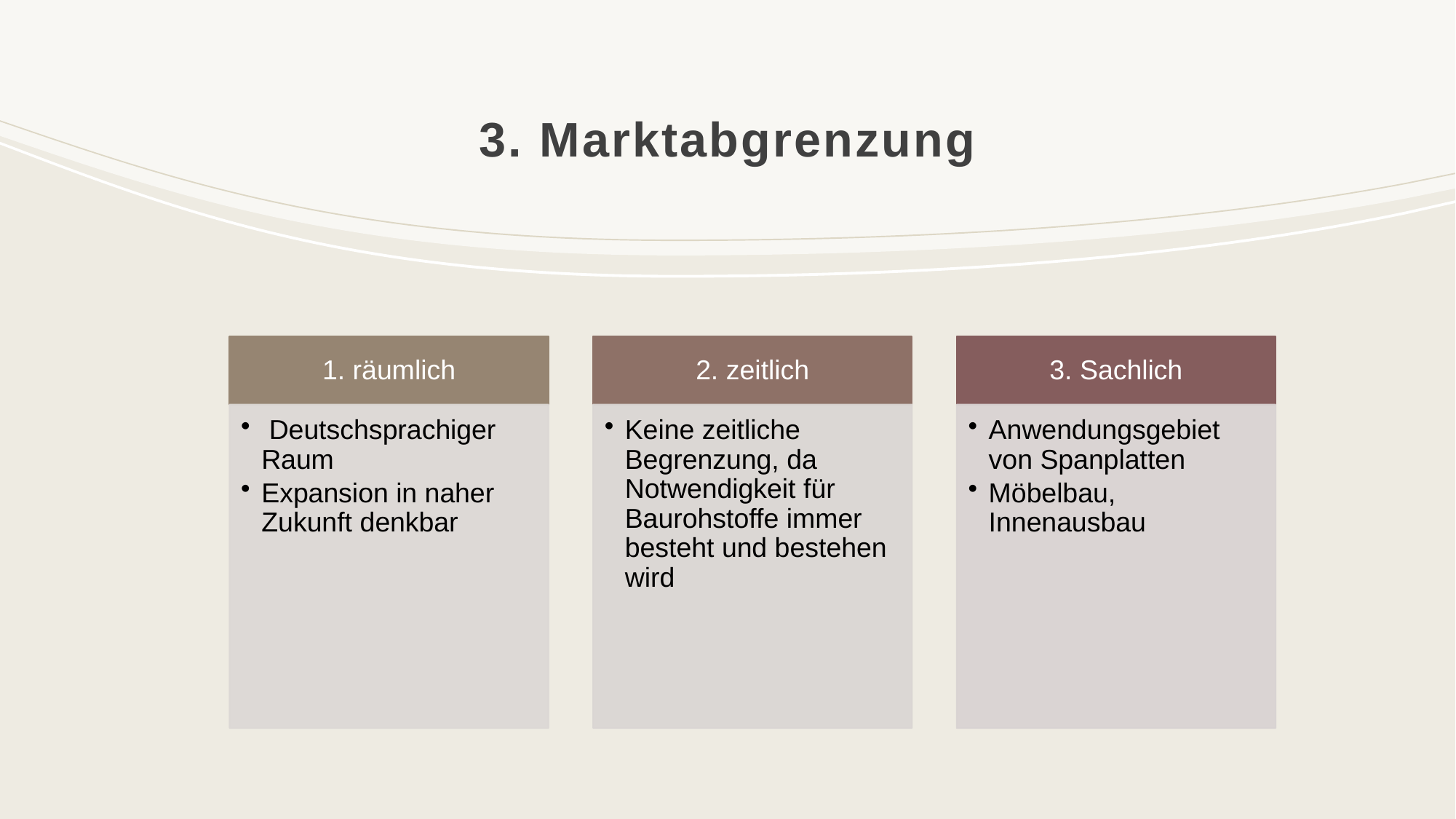

3. Marktabgrenzung
1. räumlich
 Deutschsprachiger Raum
Expansion in naher Zukunft denkbar
2. zeitlich
Keine zeitliche Begrenzung, da Notwendigkeit für Baurohstoffe immer besteht und bestehen wird
3. Sachlich
Anwendungsgebiet von Spanplatten
Möbelbau, Innenausbau